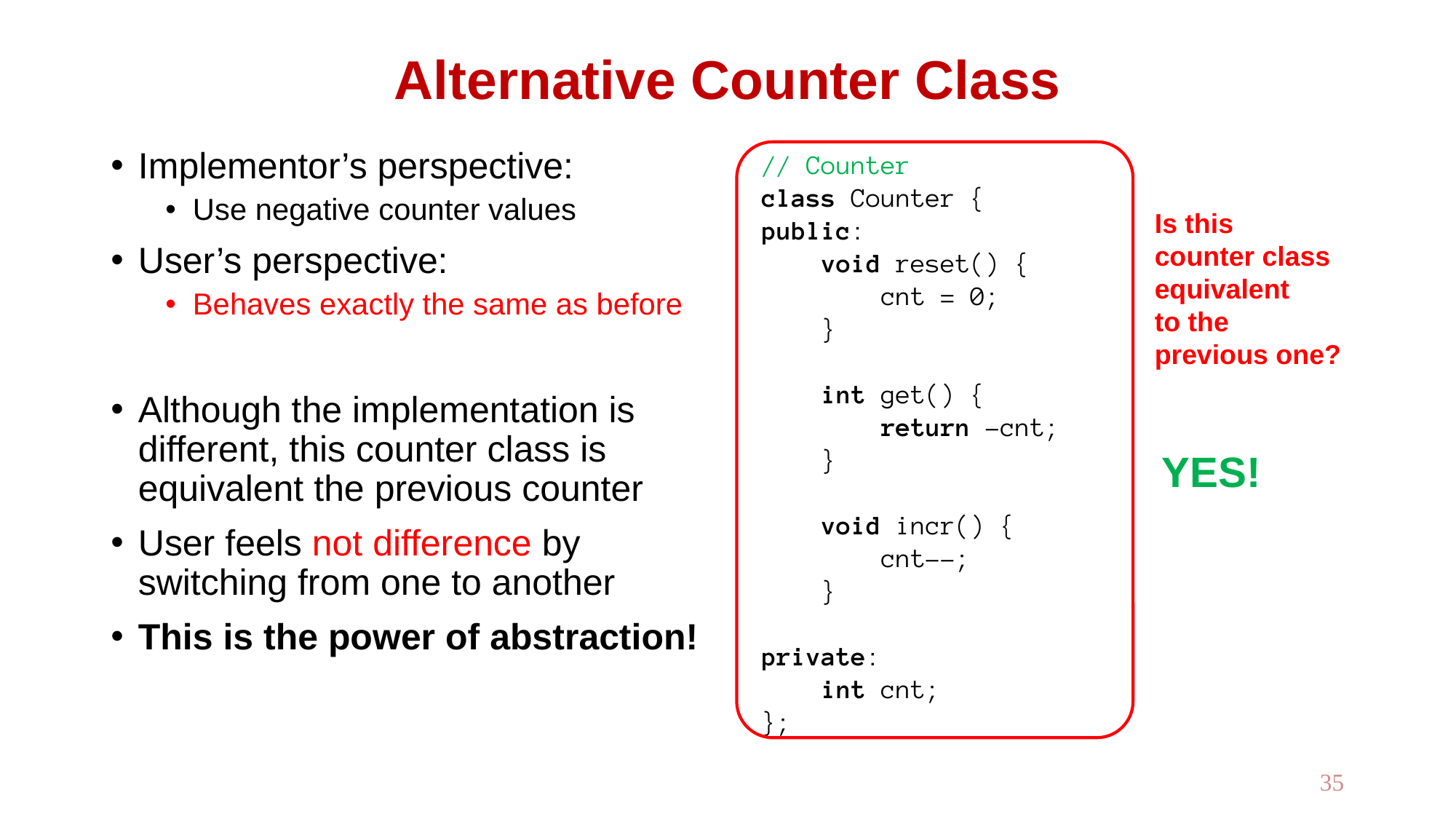

# Alternative Counter Class
Implementor’s perspective:
Use negative counter values
User’s perspective:
Behaves exactly the same as before

Although the implementation is different, this counter class is equivalent the previous counter
User feels not difference by switching from one to another
This is the power of abstraction!

// Counter
class Counter {
public:
    void reset() {
        cnt = 0;
    }

    int get() {
        return -cnt;
    }

    void incr() {
        cnt--;
    }

private:
    int cnt;
};
Is this
counter class
equivalent
to the
previous one?
YES!
35